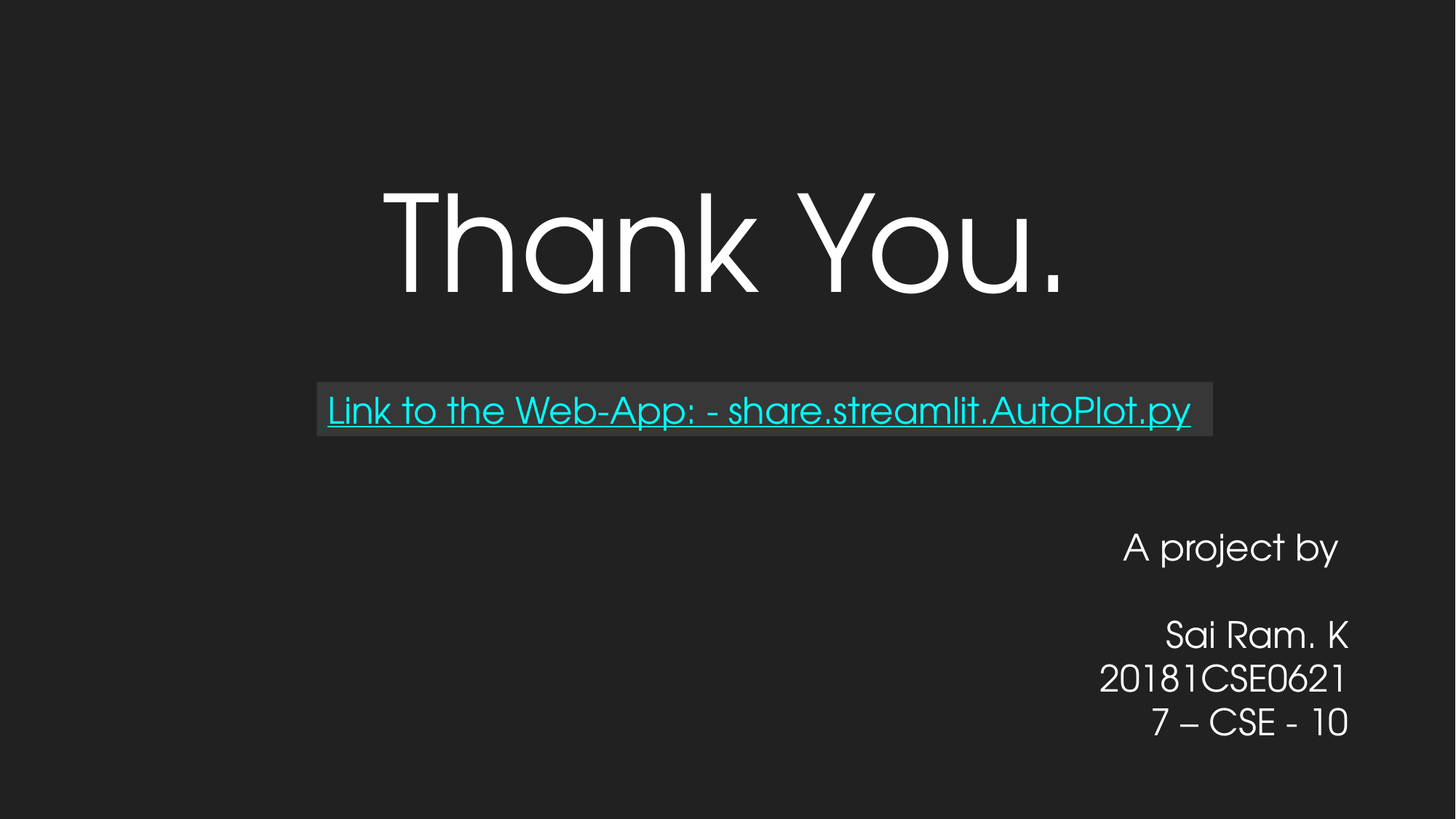

Thank You.
Link to the Web-App: - share.streamlit.AutoPlot.py
A project by

Sai Ram. K
20181CSE0621
7 – CSE - 10